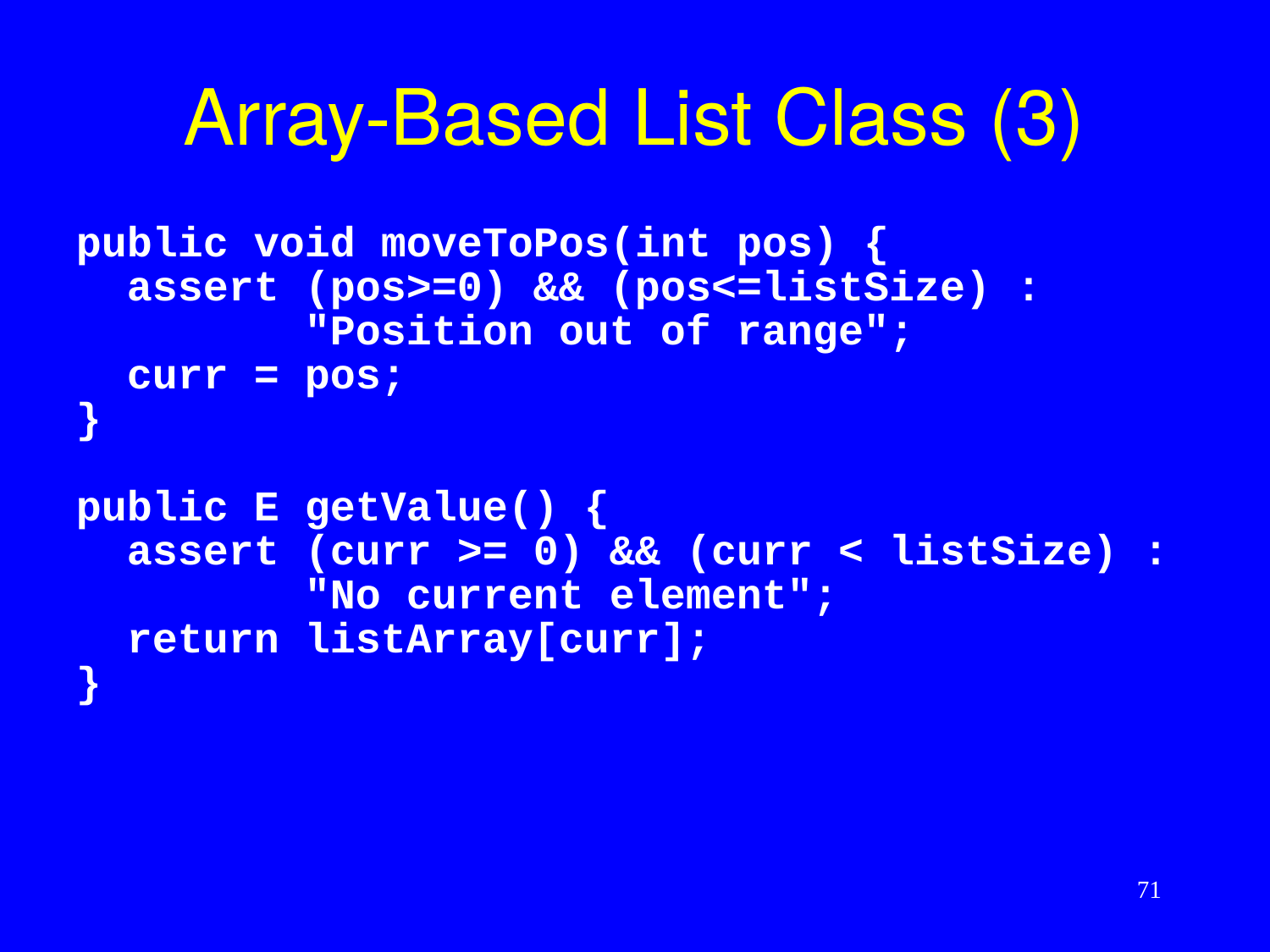

# Array-Based List Class (3)
public void moveToPos(int pos) {
  assert (pos>=0) && (pos<=listSize) :
         "Position out of range";
  curr = pos;
}

public E getValue() {
  assert (curr >= 0) && (curr < listSize) :
         "No current element";
  return listArray[curr];
}
71